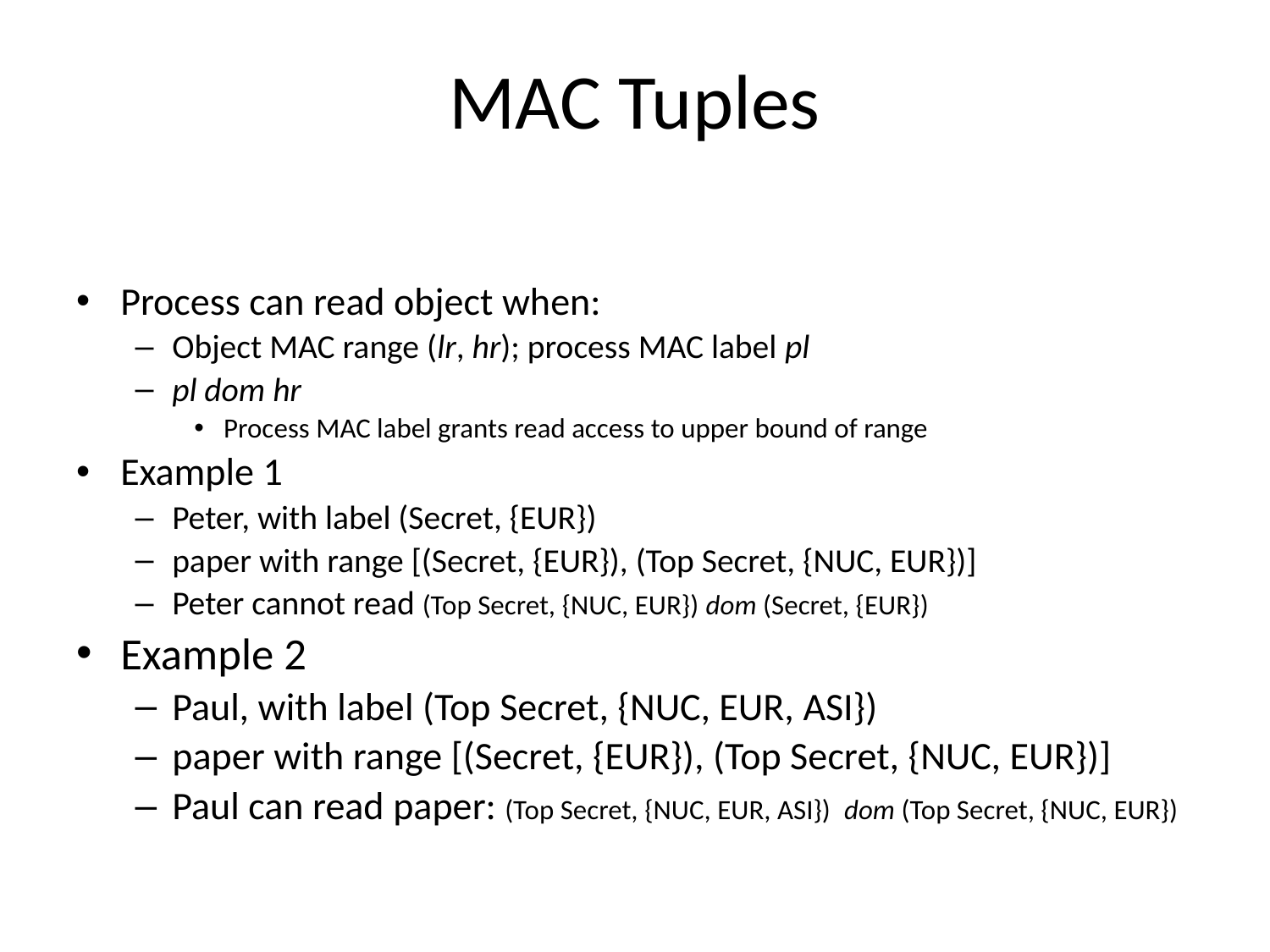

# MAC Tuples
Process can read object when:
Object MAC range (lr, hr); process MAC label pl
pl dom hr
Process MAC label grants read access to upper bound of range
Example 1
Peter, with label (Secret, {EUR})
paper with range [(Secret, {EUR}), (Top Secret, {NUC, EUR})]
Peter cannot read (Top Secret, {NUC, EUR}) dom (Secret, {EUR})
Example 2
Paul, with label (Top Secret, {NUC, EUR, ASI})
paper with range [(Secret, {EUR}), (Top Secret, {NUC, EUR})]
Paul can read paper: (Top Secret, {NUC, EUR, ASI})  dom (Top Secret, {NUC, EUR})